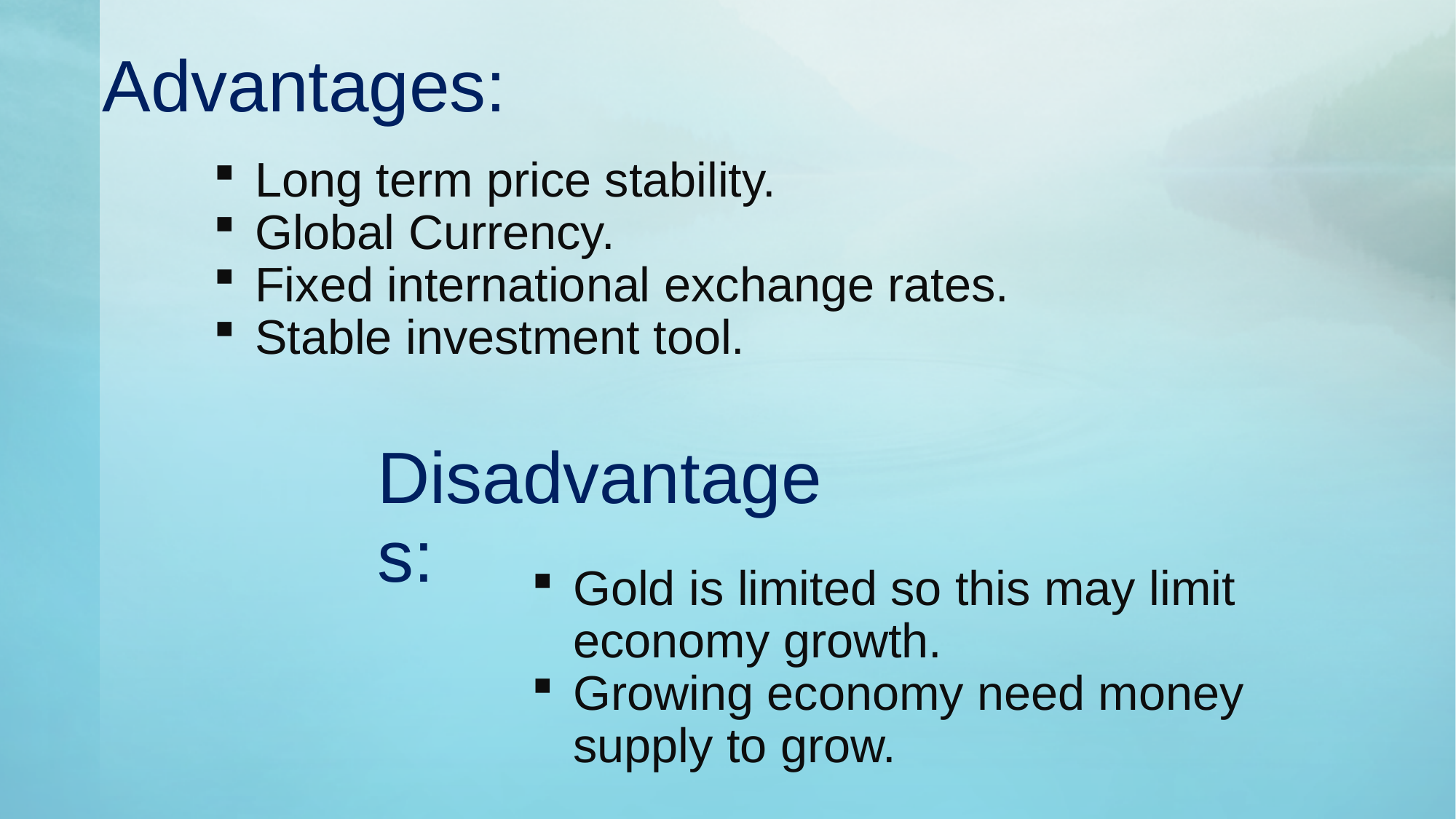

# Advantages:
Long term price stability.
Global Currency.
Fixed international exchange rates.
Stable investment tool.

Disadvantages:

Gold is limited so this may limit economy growth.
Growing economy need money supply to grow.